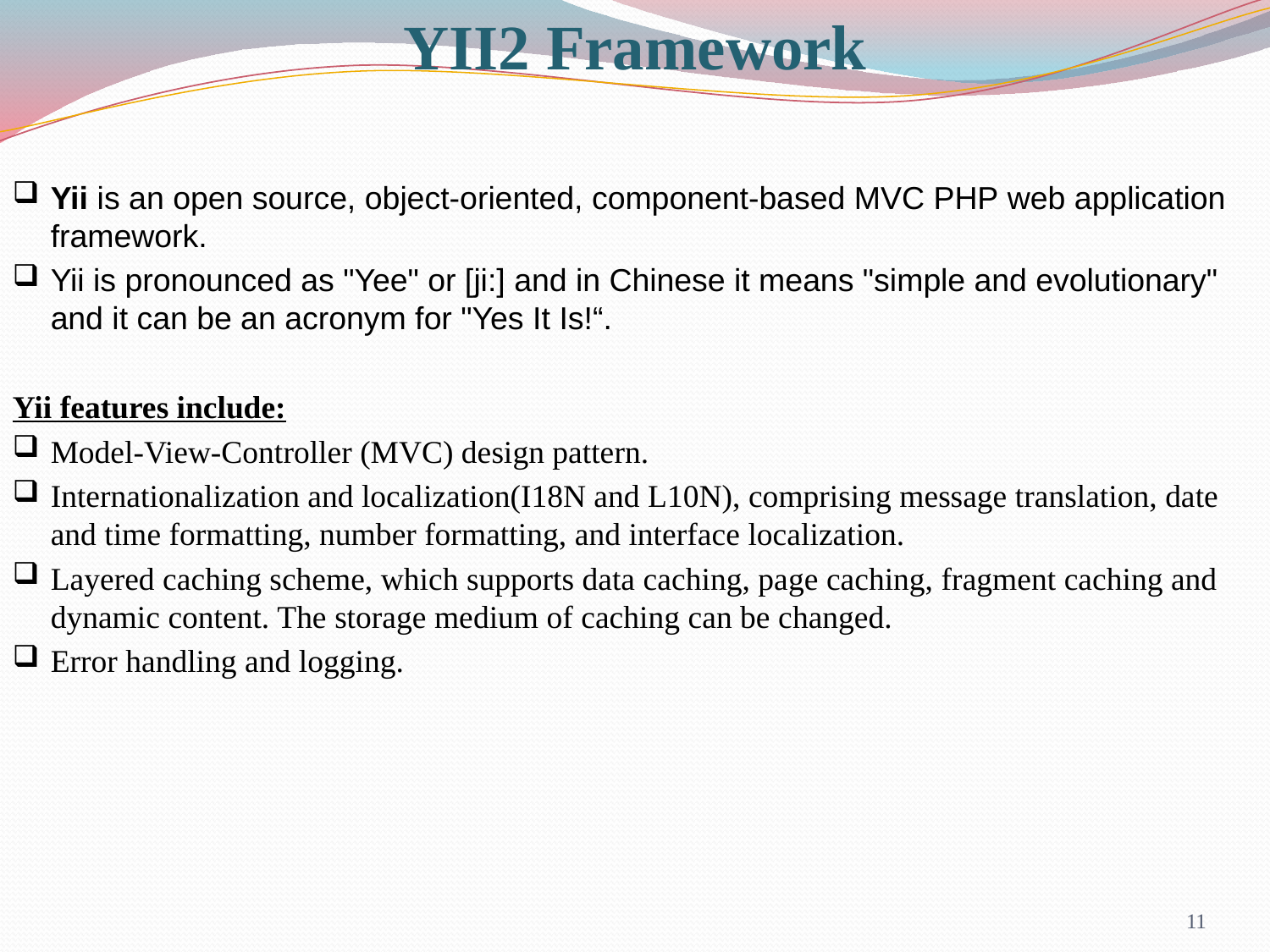

YII2 Framework

Yii is an open source, object-oriented, component-based MVC PHP web application framework.
Yii is pronounced as "Yee" or [ji:] and in Chinese it means "simple and evolutionary" and it can be an acronym for "Yes It Is!“.

Yii features include:
Model-View-Controller (MVC) design pattern.
Internationalization and localization(I18N and L10N), comprising message translation, date and time formatting, number formatting, and interface localization.
Layered caching scheme, which supports data caching, page caching, fragment caching and dynamic content. The storage medium of caching can be changed.
Error handling and logging.

11